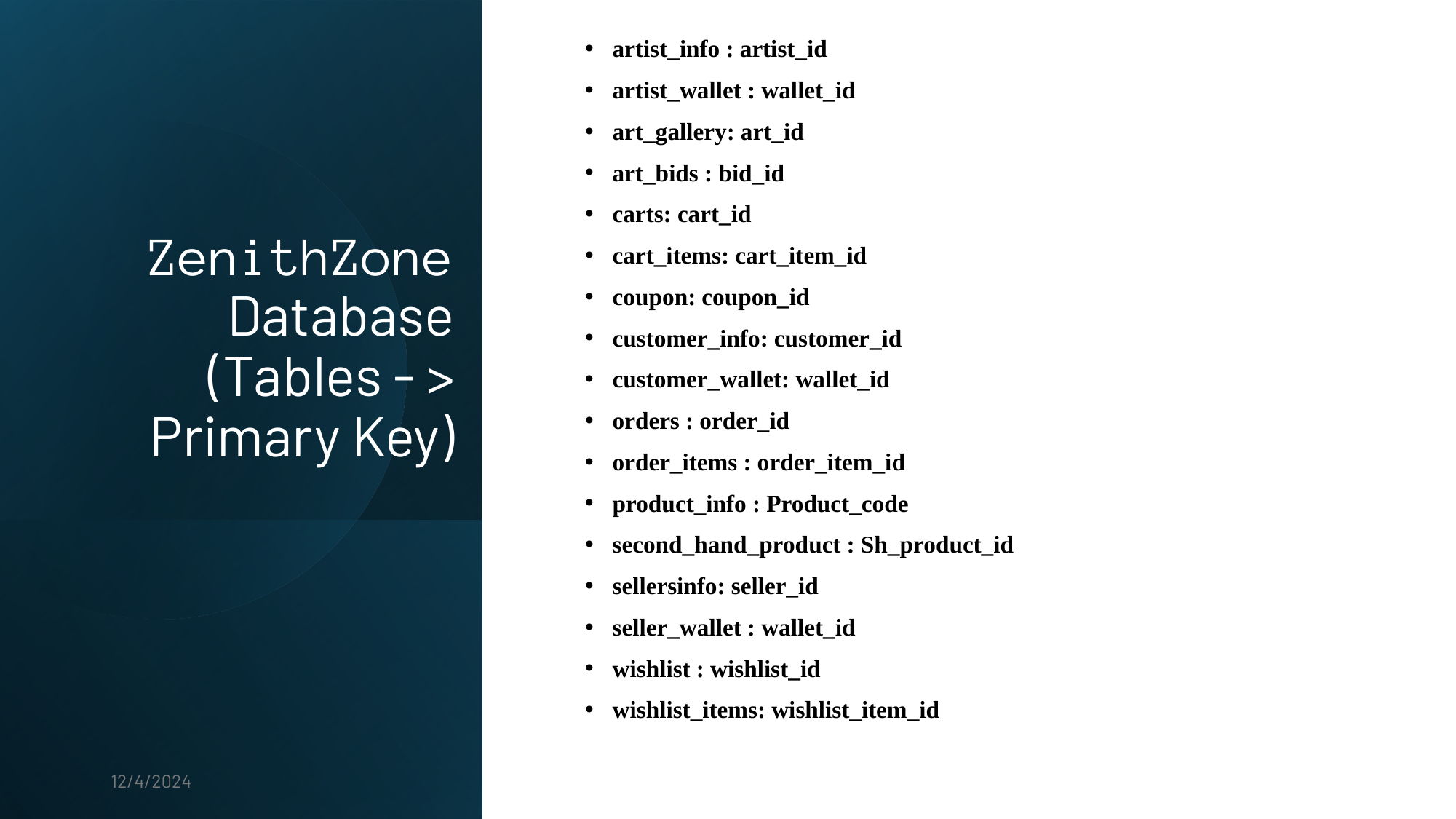

artist_info : artist_id
artist_wallet : wallet_id
art_gallery: art_id
art_bids : bid_id
carts: cart_id
cart_items: cart_item_id
coupon: coupon_id
customer_info: customer_id
customer_wallet: wallet_id
orders : order_id
order_items : order_item_id
product_info : Product_code
second_hand_product : Sh_product_id
sellersinfo: seller_id
seller_wallet : wallet_id
wishlist : wishlist_id
wishlist_items: wishlist_item_id

# ZenithZone Database (Tables - > Primary Key)

12/4/2024
ZenithZone
16